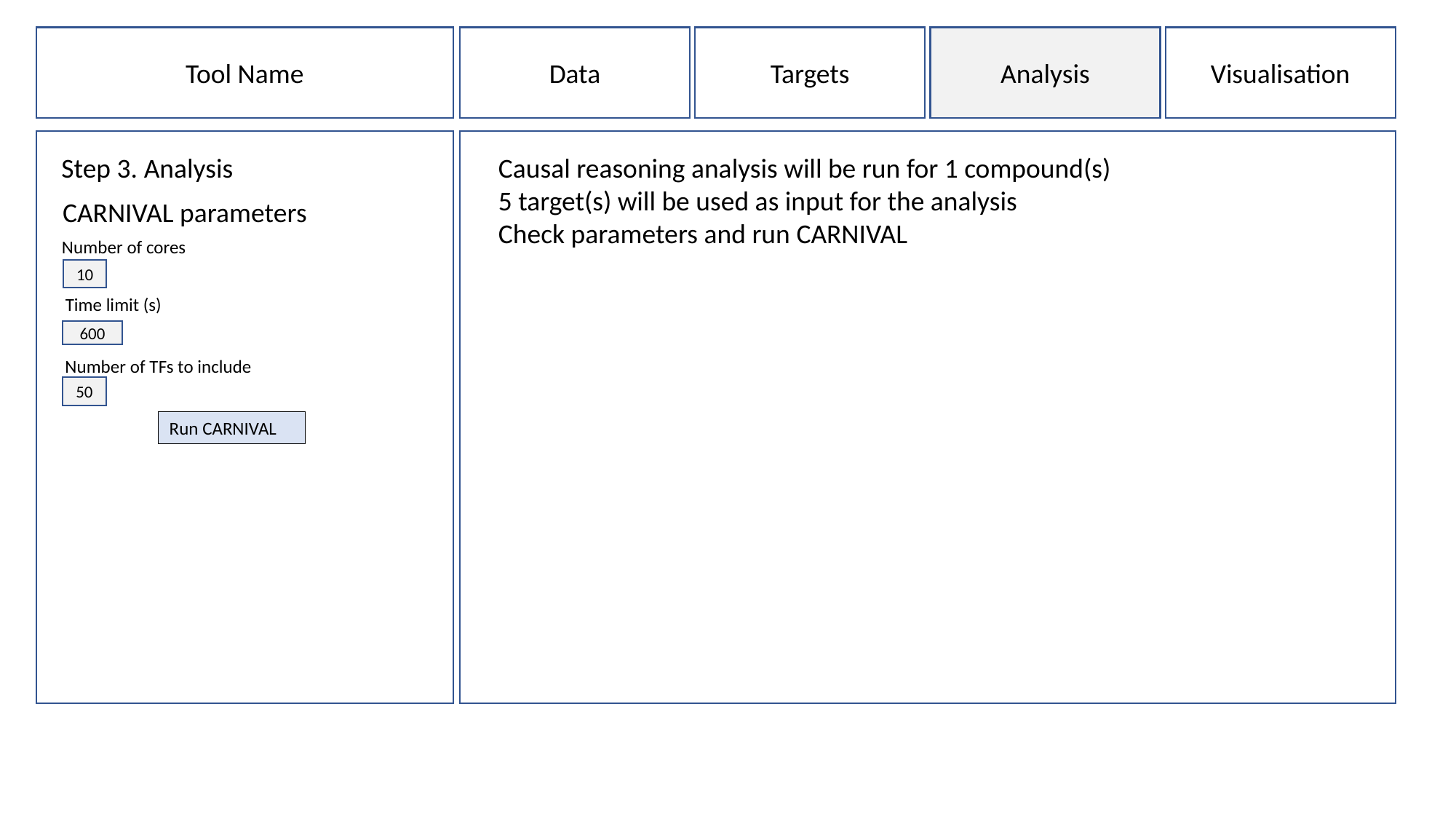

Tool Name
Data
Targets
Analysis
Visualisation

Causal reasoning analysis will be run for 1 compound(s)
5 target(s) will be used as input for the analysis
Check parameters and run CARNIVAL
Step 3. Analysis

CARNIVAL parameters
Number of cores
10
Time limit (s)
600
Number of TFs to include
50
Run CARNIVAL